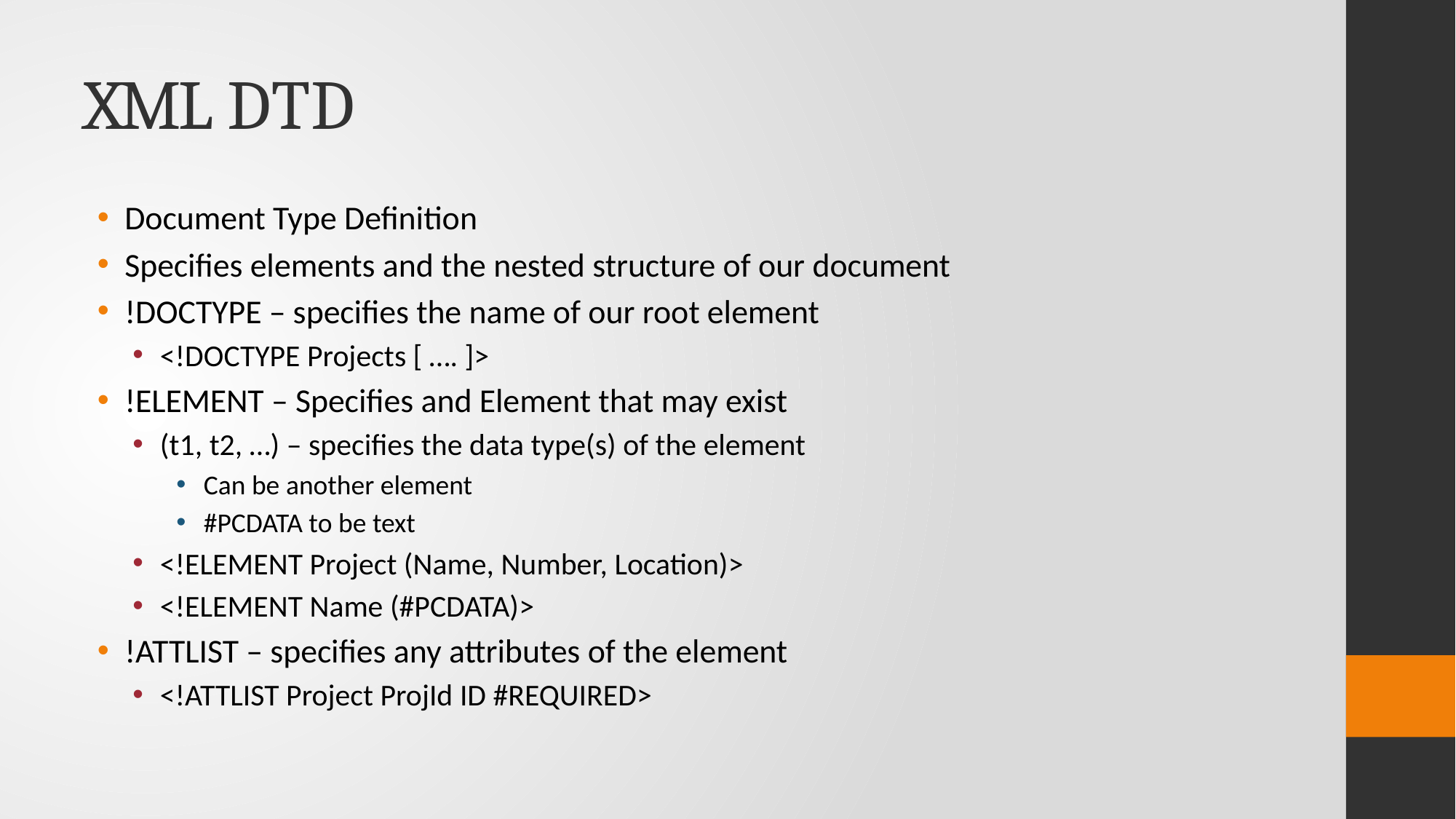

# XML DTD
Document Type Definition
Specifies elements and the nested structure of our document
!DOCTYPE – specifies the name of our root element
<!DOCTYPE Projects [ …. ]>
!ELEMENT – Specifies and Element that may exist
(t1, t2, …) – specifies the data type(s) of the element
Can be another element
#PCDATA to be text
<!ELEMENT Project (Name, Number, Location)>
<!ELEMENT Name (#PCDATA)>
!ATTLIST – specifies any attributes of the element
<!ATTLIST Project ProjId ID #REQUIRED>